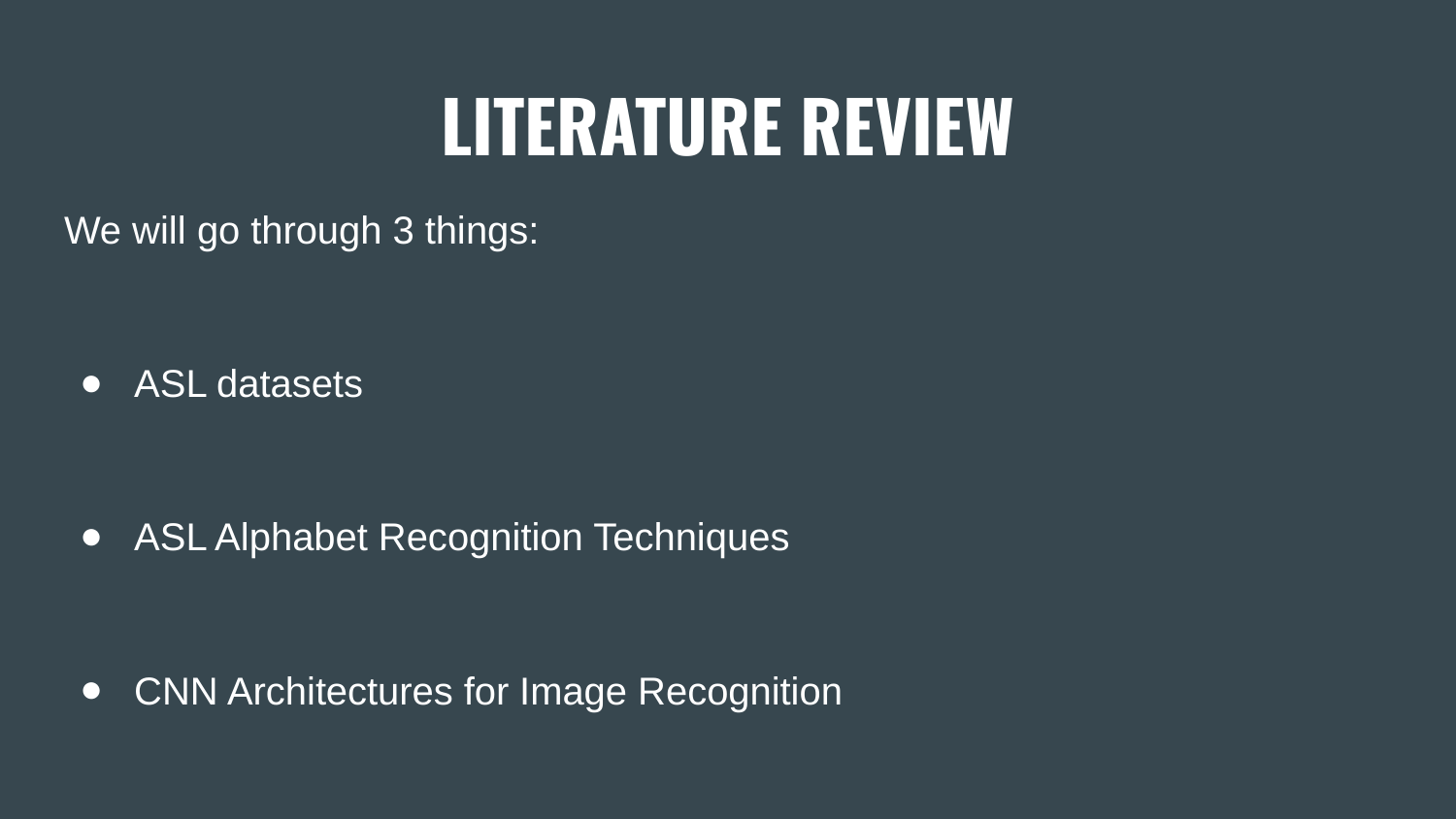

# LITERATURE REVIEW
We will go through 3 things:

ASL datasets

ASL Alphabet Recognition Techniques

CNN Architectures for Image Recognition